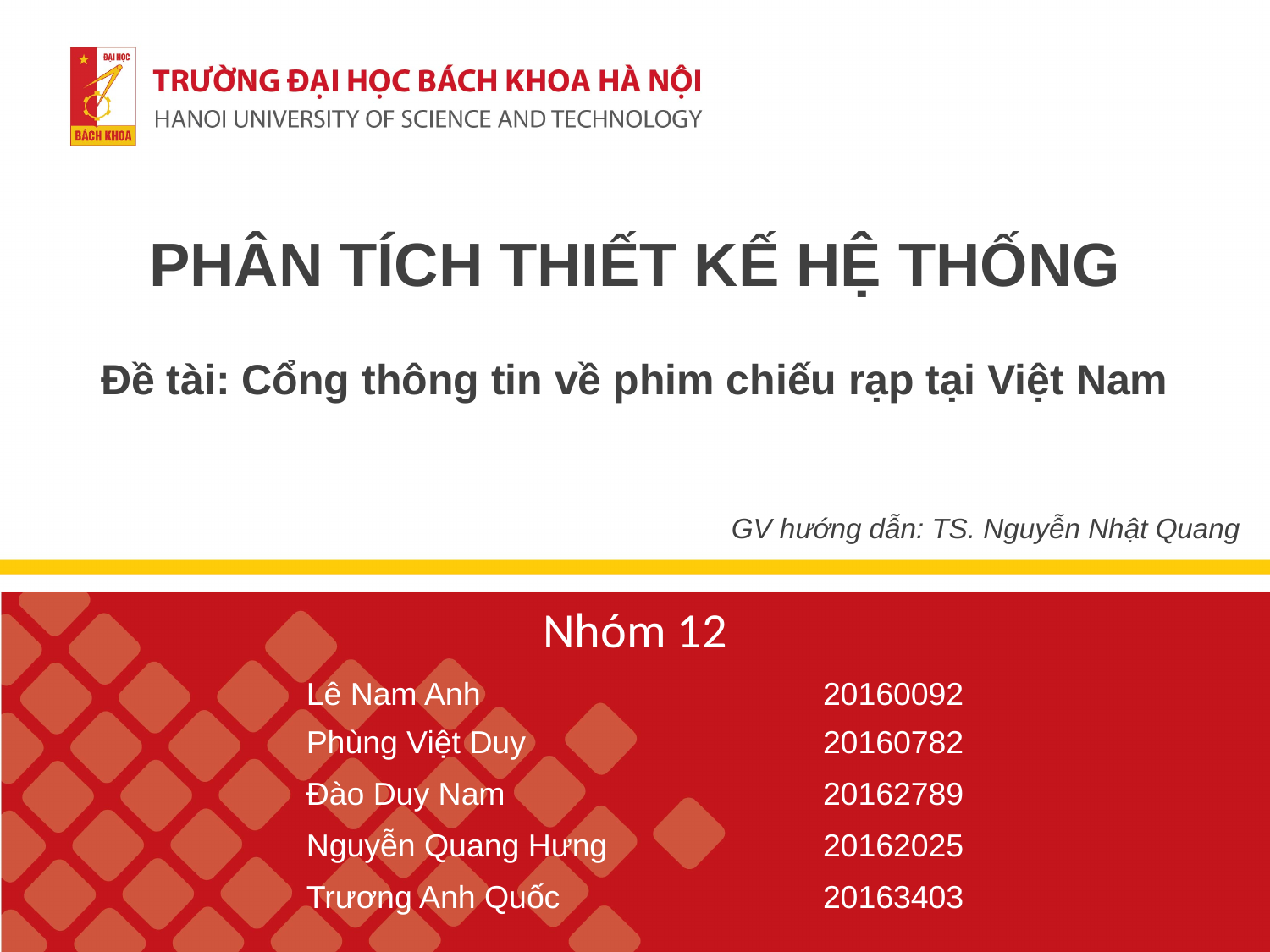

# PHÂN TÍCH THIẾT KẾ HỆ THỐNG
Đề tài: Cổng thông tin về phim chiếu rạp tại Việt Nam
GV hướng dẫn: TS. Nguyễn Nhật Quang
Nhóm 12

| Lê Nam Anh | 20160092 |
| --- | --- |
| Phùng Việt Duy | 20160782 |
| Đào Duy Nam | 20162789 |
| Nguyễn Quang Hưng | 20162025 |
| Trương Anh Quốc | 20163403 |